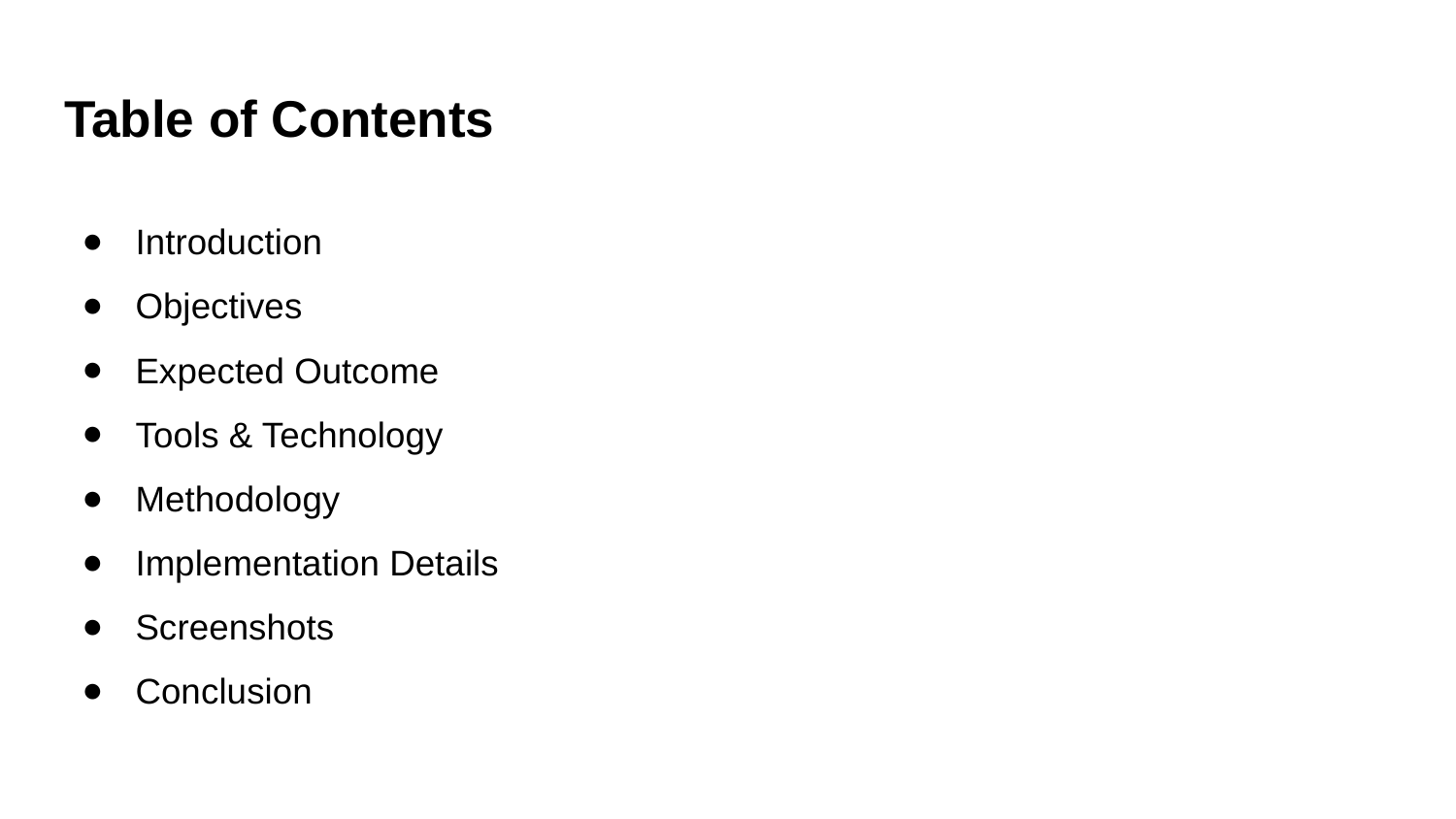

# Table of Contents
Introduction
Objectives
Expected Outcome
Tools & Technology
Methodology
Implementation Details
Screenshots
Conclusion